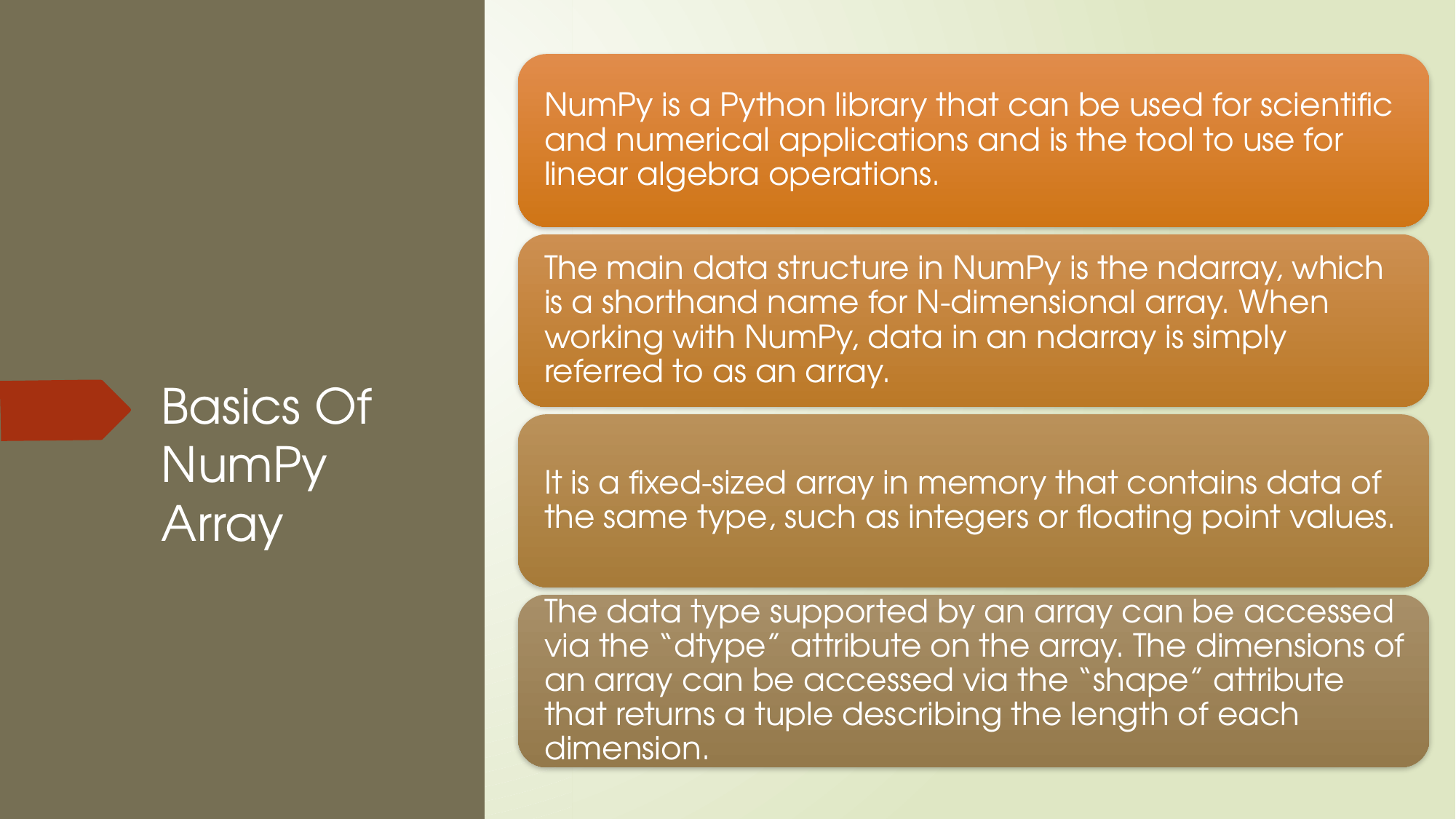

NumPy is a Python library that can be used for scientific and numerical applications and is the tool to use for linear algebra operations.
The main data structure in NumPy is the ndarray, which is a shorthand name for N-dimensional array. When working with NumPy, data in an ndarray is simply referred to as an array.
It is a fixed-sized array in memory that contains data of the same type, such as integers or floating point values.
The data type supported by an array can be accessed via the “dtype” attribute on the array. The dimensions of an array can be accessed via the “shape” attribute that returns a tuple describing the length of each dimension.
# Basics Of NumPy Array